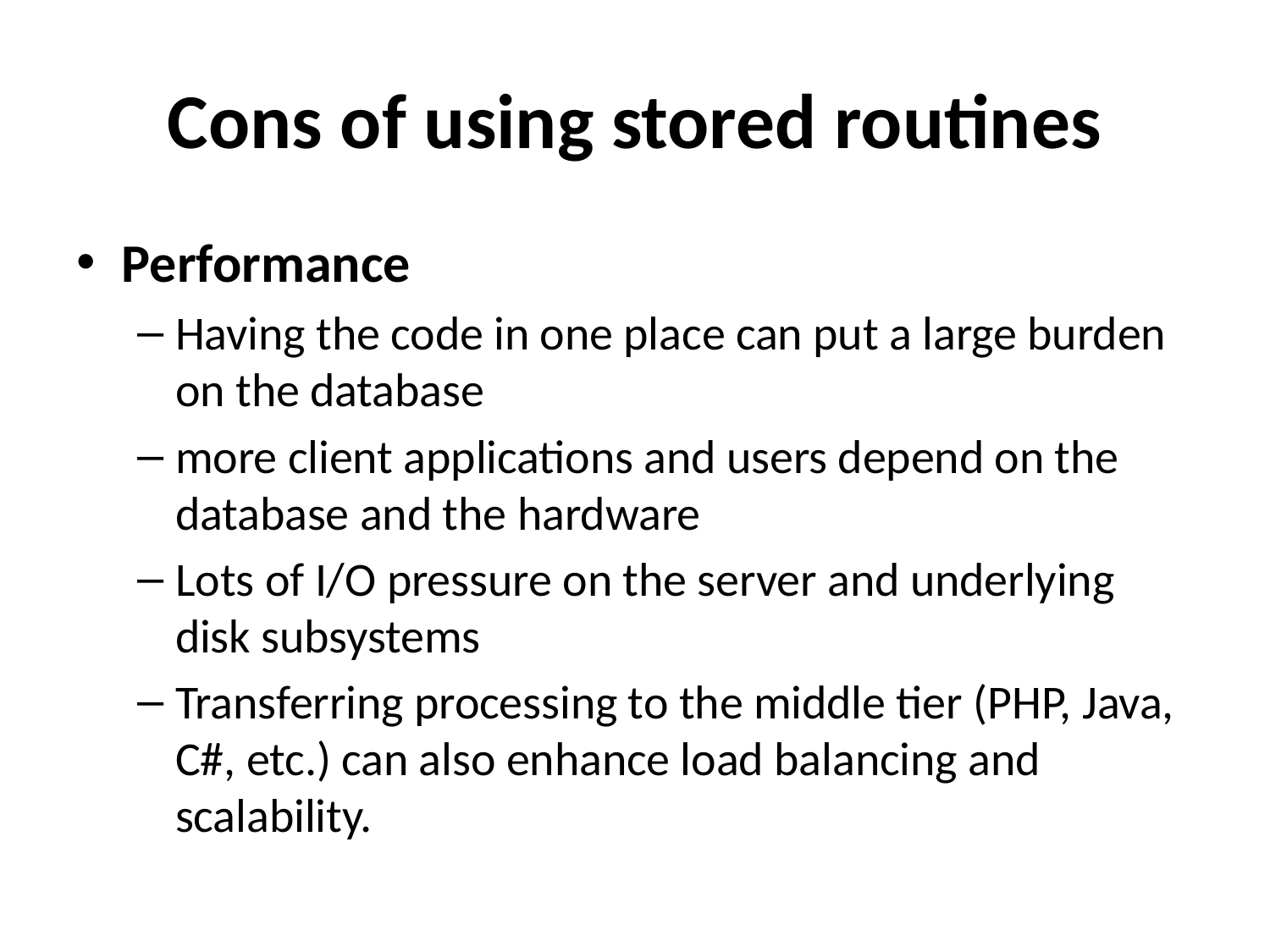

# Cons of using stored routines
Performance
Having the code in one place can put a large burden on the database
more client applications and users depend on the database and the hardware
Lots of I/O pressure on the server and underlying disk subsystems
Transferring processing to the middle tier (PHP, Java, C#, etc.) can also enhance load balancing and scalability.